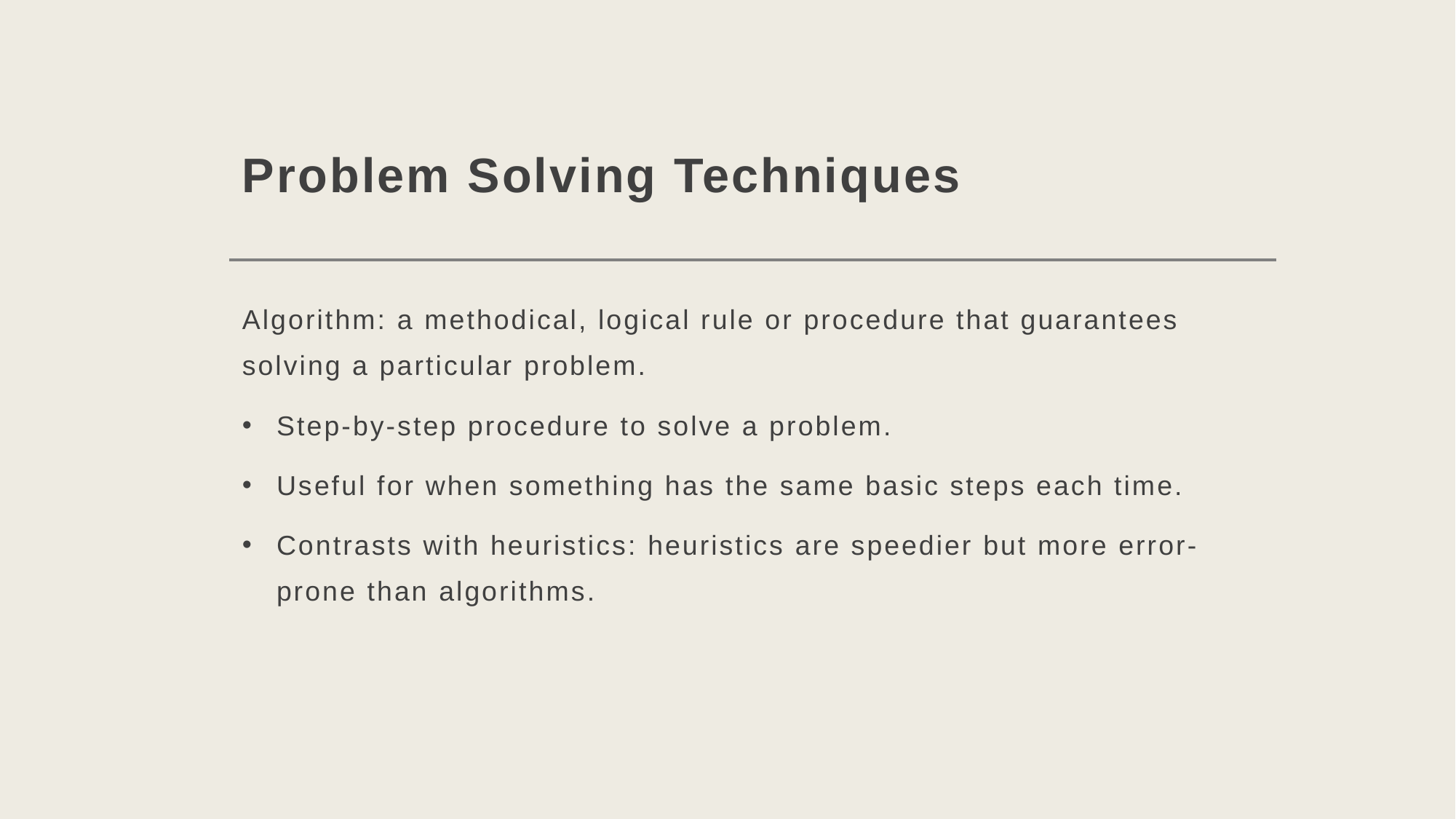

# Problem Solving Techniques
Algorithm: a methodical, logical rule or procedure that guarantees solving a particular problem.
Step-by-step procedure to solve a problem.
Useful for when something has the same basic steps each time.
Contrasts with heuristics: heuristics are speedier but more error-prone than algorithms.